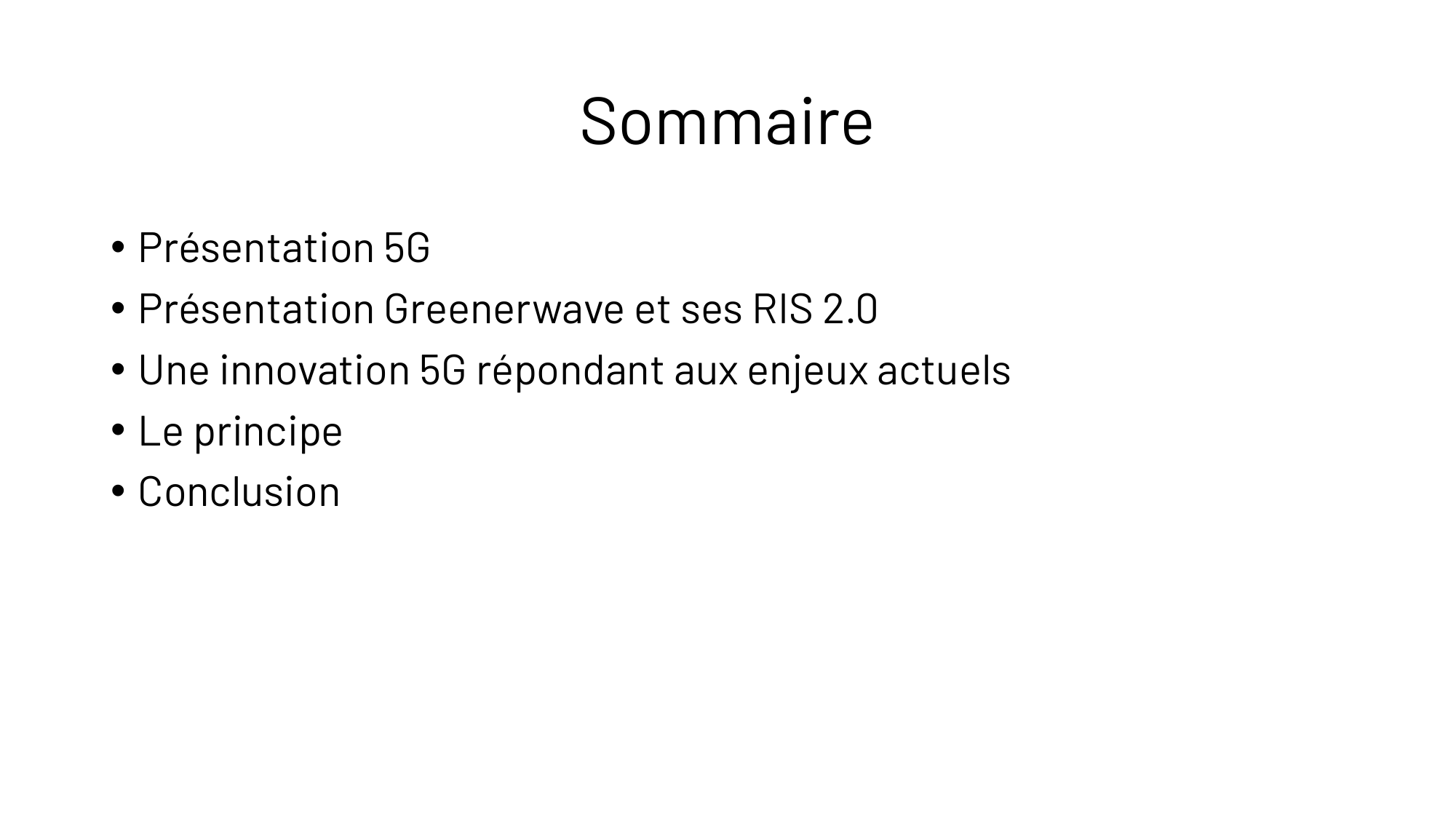

# Sommaire
Présentation 5G
Présentation Greenerwave et ses RIS 2.0
Une innovation 5G répondant aux enjeux actuels
Le principe
Conclusion